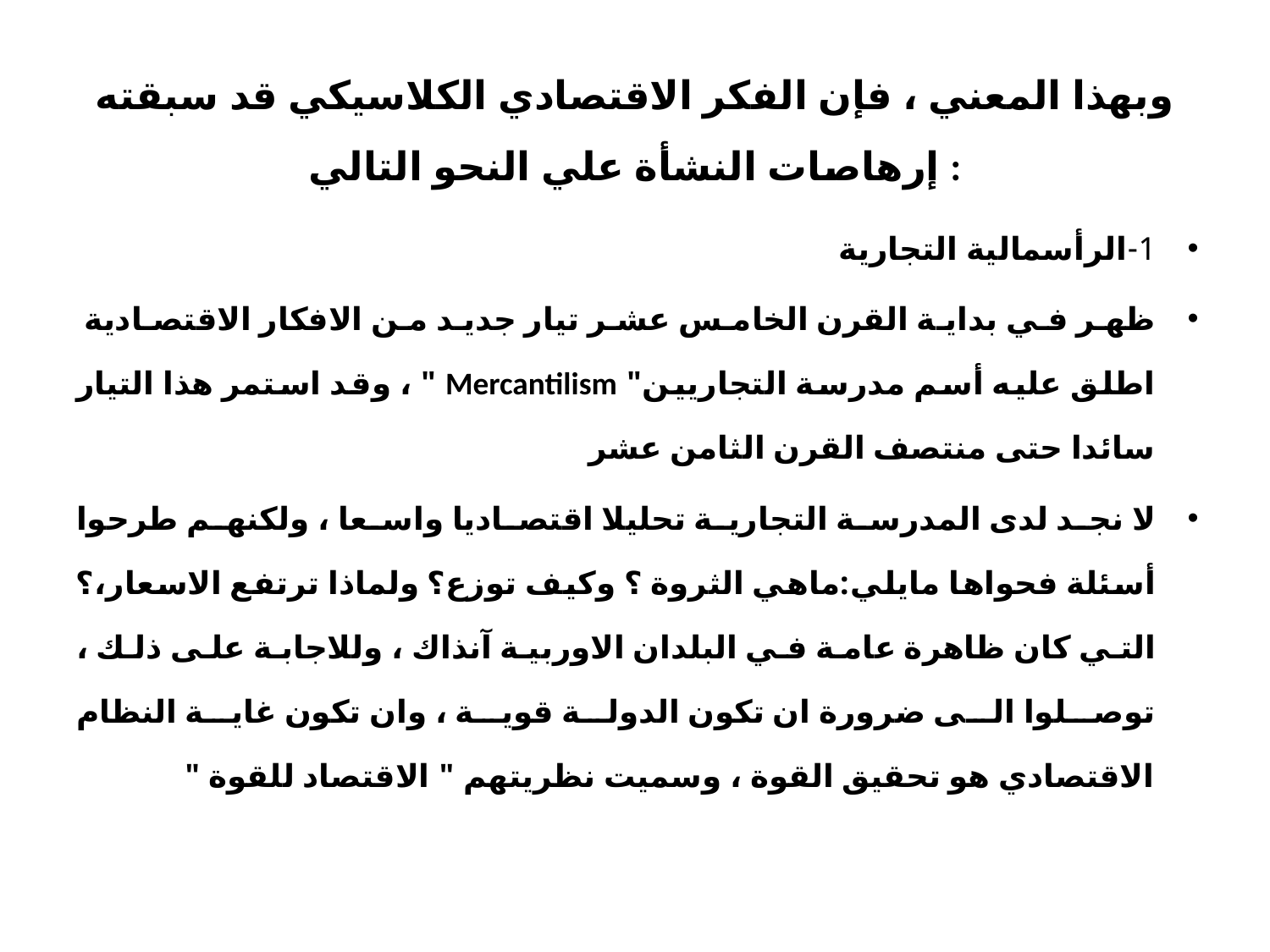

# وبهذا المعني ، فإن الفكر الاقتصادي الكلاسيكي قد سبقته إرهاصات النشأة علي النحو التالي :
1-	الرأسمالية التجارية
ظهر في بداية القرن الخامس عشر تيار جديد من الافكار الاقتصادية  اطلق عليه أسم مدرسة التجاريين" Mercantilism " ، وقد استمر هذا التيار سائدا حتى منتصف القرن الثامن عشر
لا نجد لدى المدرسة التجارية تحليلا اقتصاديا واسعا ، ولكنهم طرحوا أسئلة فحواها مايلي:ماهي الثروة ؟ وكيف توزع؟ ولماذا ترتفع الاسعار،؟ التي كان ظاهرة عامة في البلدان الاوربية آنذاك ، وللاجابة على ذلك ، توصلوا الى ضرورة ان تكون الدولة قوية ، وان تكون غاية النظام الاقتصادي هو تحقيق القوة ، وسميت نظريتهم " الاقتصاد للقوة "